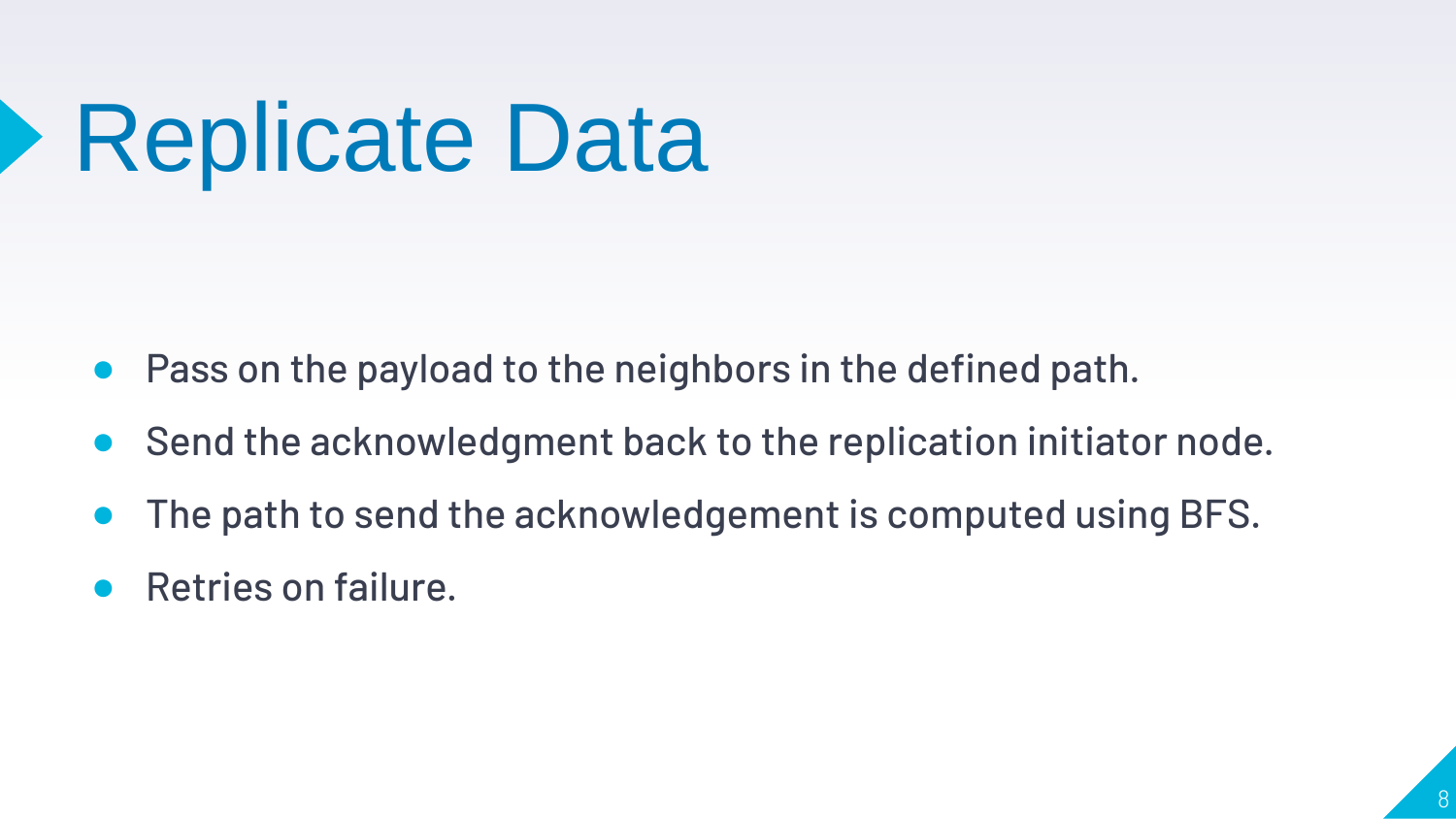

# Replicate Data
Pass on the payload to the neighbors in the defined path.
Send the acknowledgment back to the replication initiator node.
The path to send the acknowledgement is computed using BFS.
Retries on failure.
8